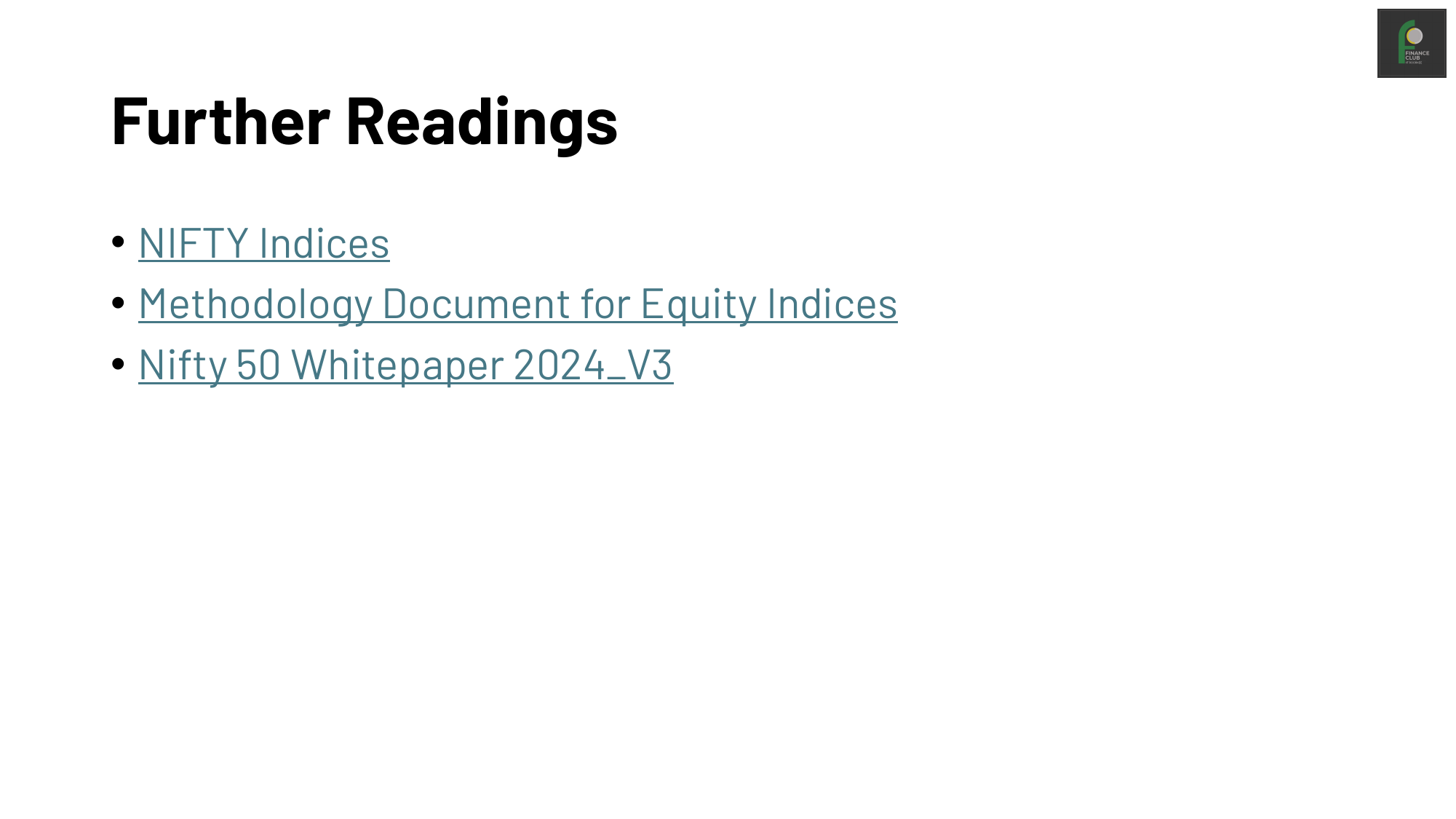

# Further Readings

NIFTY Indices
Methodology Document for Equity Indices
Nifty 50 Whitepaper 2024_V3